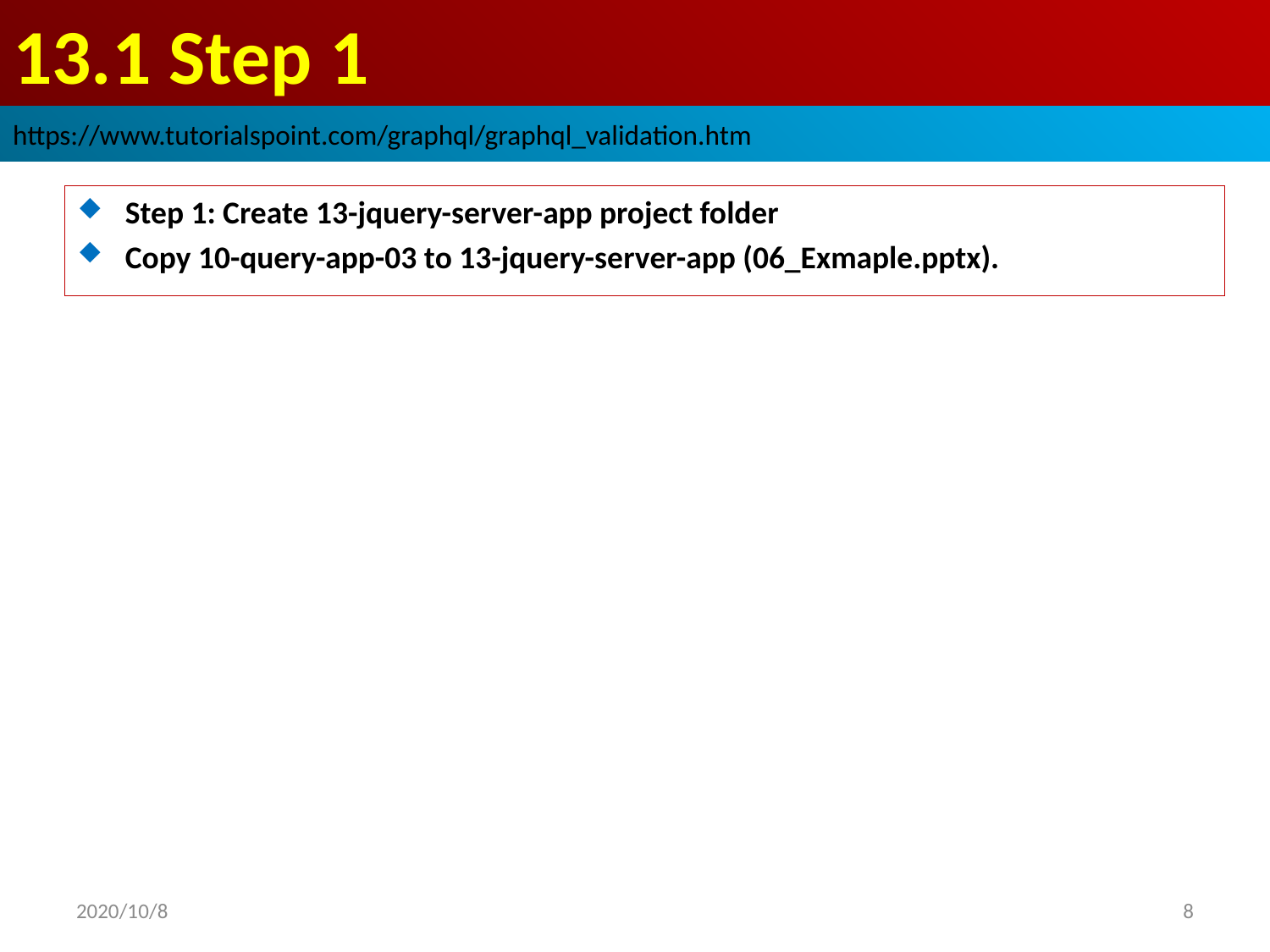

# 13.1 Step 1
https://www.tutorialspoint.com/graphql/graphql_validation.htm
Step 1: Create 13-jquery-server-app project folder
Copy 10-query-app-03 to 13-jquery-server-app (06_Exmaple.pptx).
2020/10/8
8